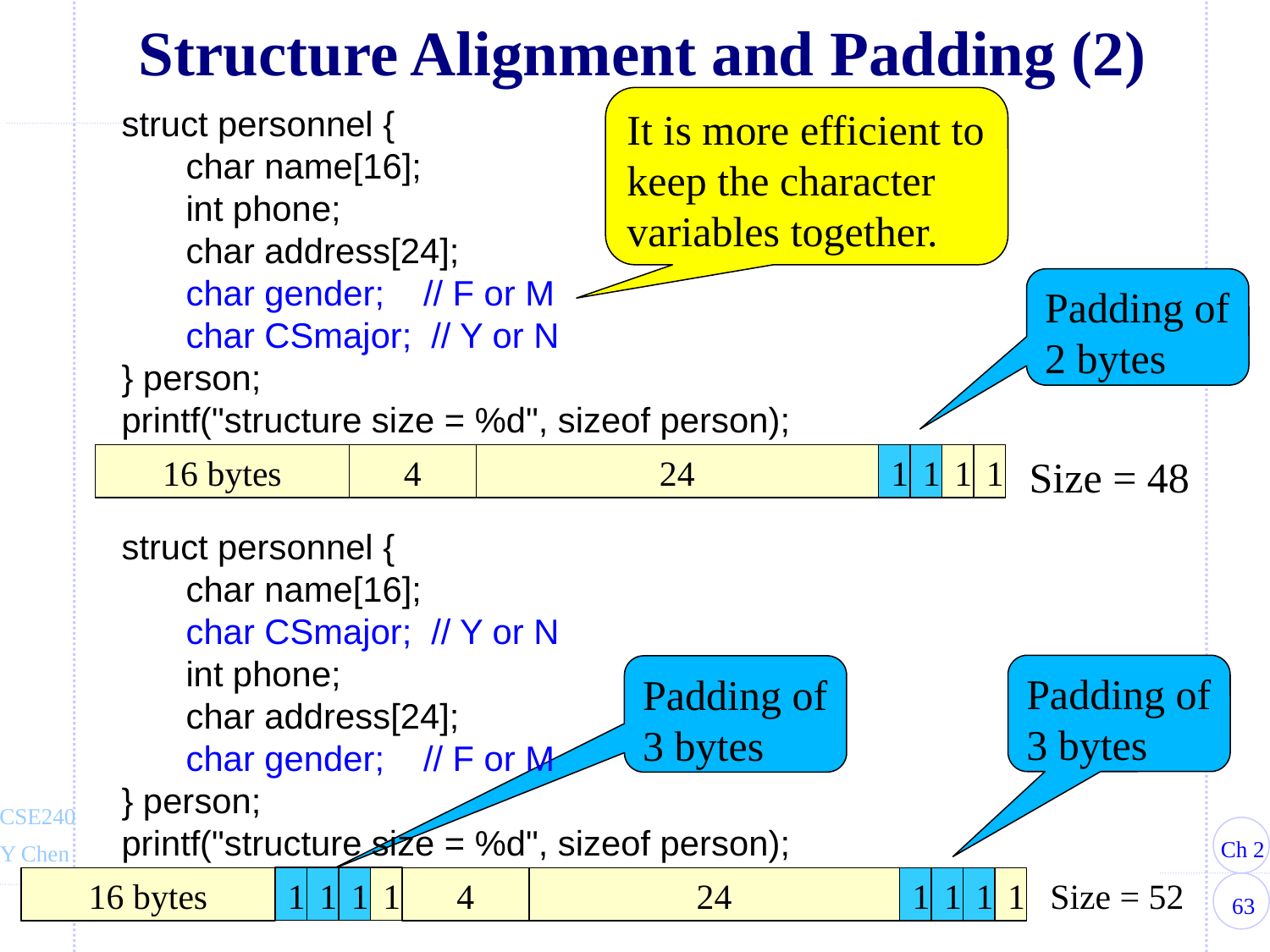

# Structure Alignment and Padding (2)
It is more efficient to keep the character variables together.
struct personnel {
	char name[16];
	int phone;
	char address[24];
	char gender;    // F or M
	char CSmajor;  // Y or N
} person;
printf("structure size = %d", sizeof person);
Padding of 2 bytes
Size = 48
16 bytes
4
24
1
1
1
1
struct personnel {
	char name[16];
	char CSmajor;  // Y or N
	int phone;
	char address[24];
	char gender;    // F or M
} person;
printf("structure size = %d", sizeof person);
Padding of 3 bytes
Padding of 3 bytes
1
1
1
1
Size = 52
16 bytes
4
24
1
1
1
1